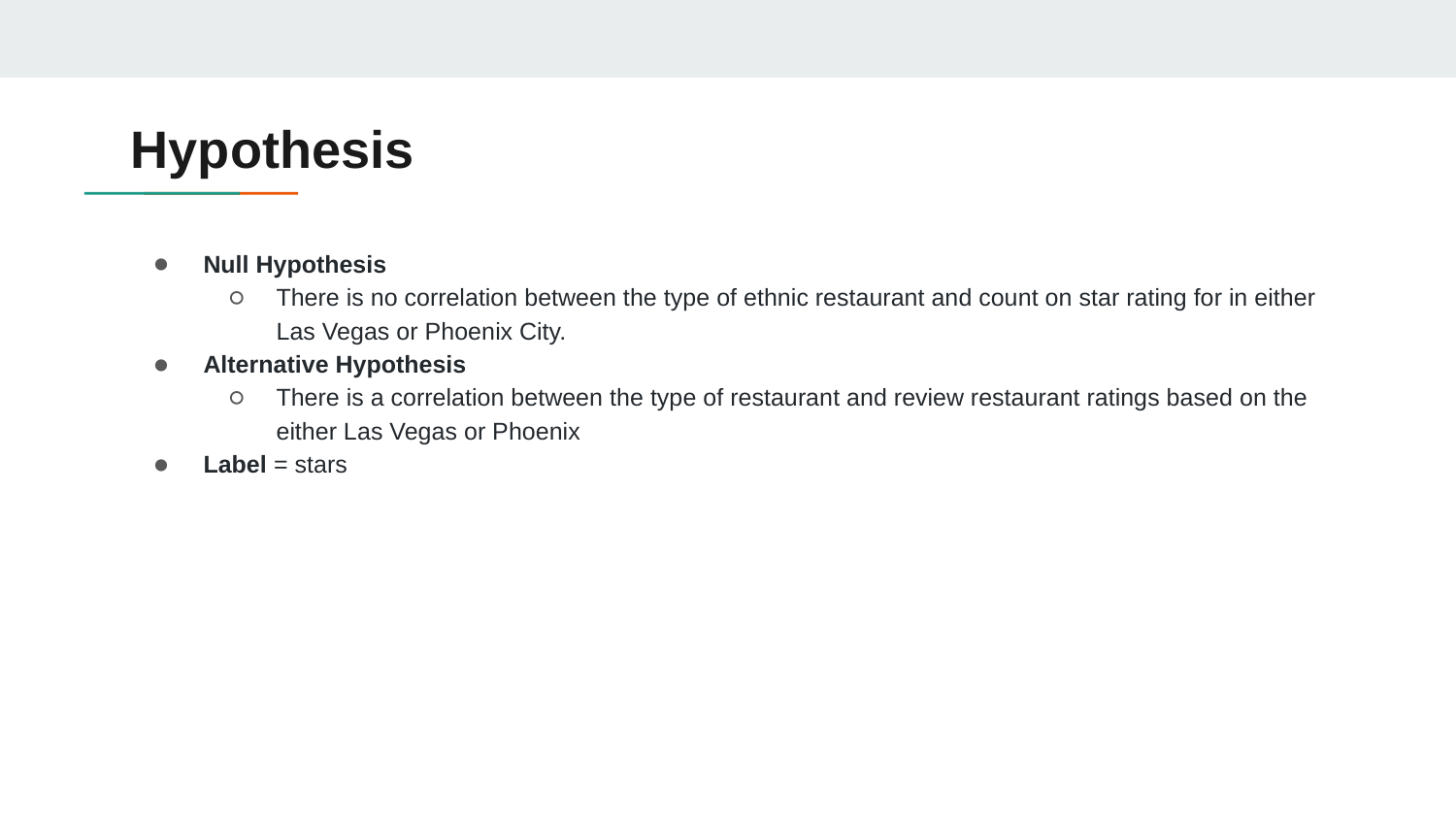

# Hypothesis
Null Hypothesis
There is no correlation between the type of ethnic restaurant and count on star rating for in either Las Vegas or Phoenix City.
Alternative Hypothesis
There is a correlation between the type of restaurant and review restaurant ratings based on the either Las Vegas or Phoenix
Label = stars